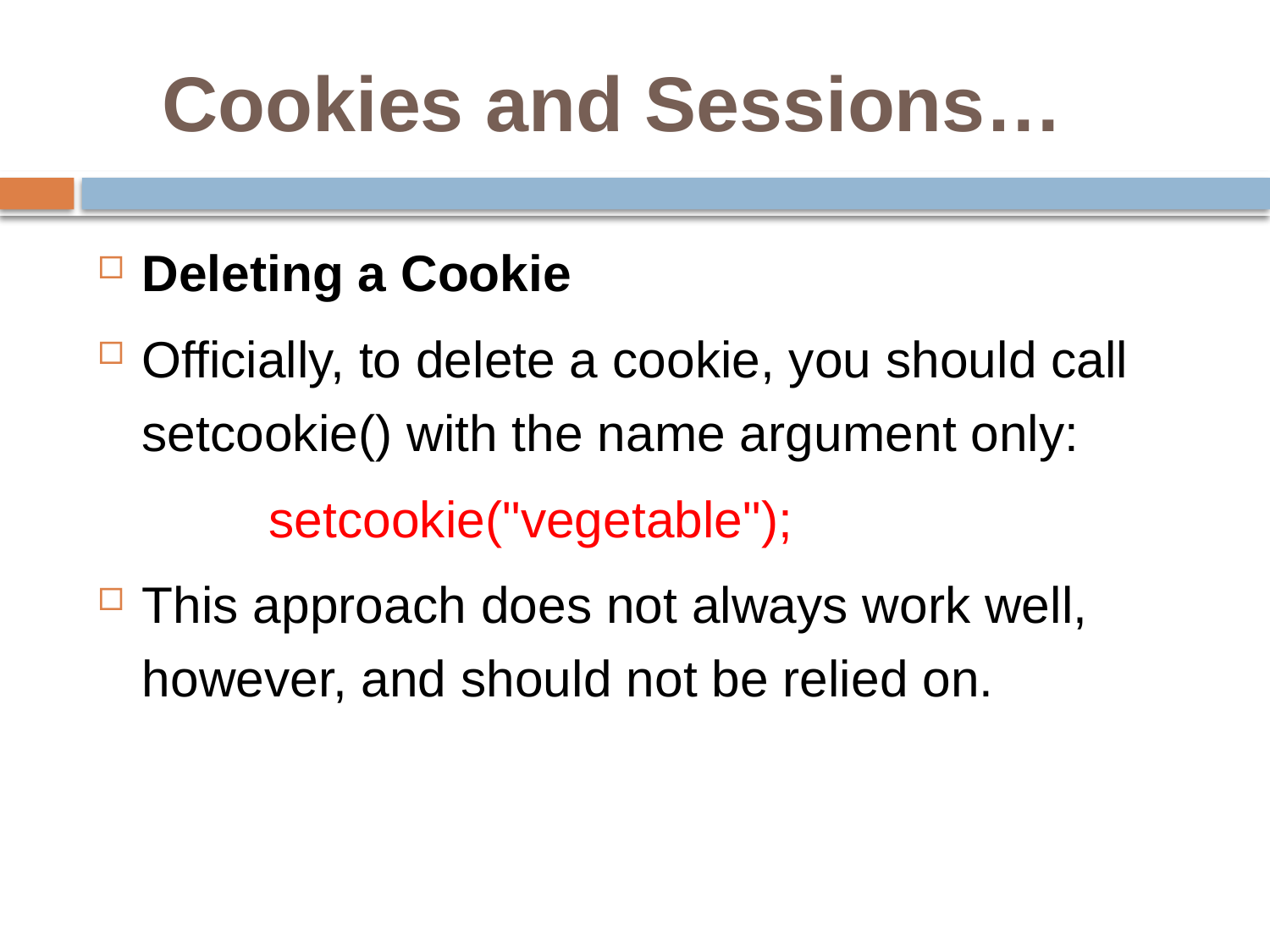

# Cookies and Sessions…
Deleting a Cookie
Officially, to delete a cookie, you should call setcookie() with the name argument only:
		setcookie("vegetable");
This approach does not always work well, however, and should not be relied on.